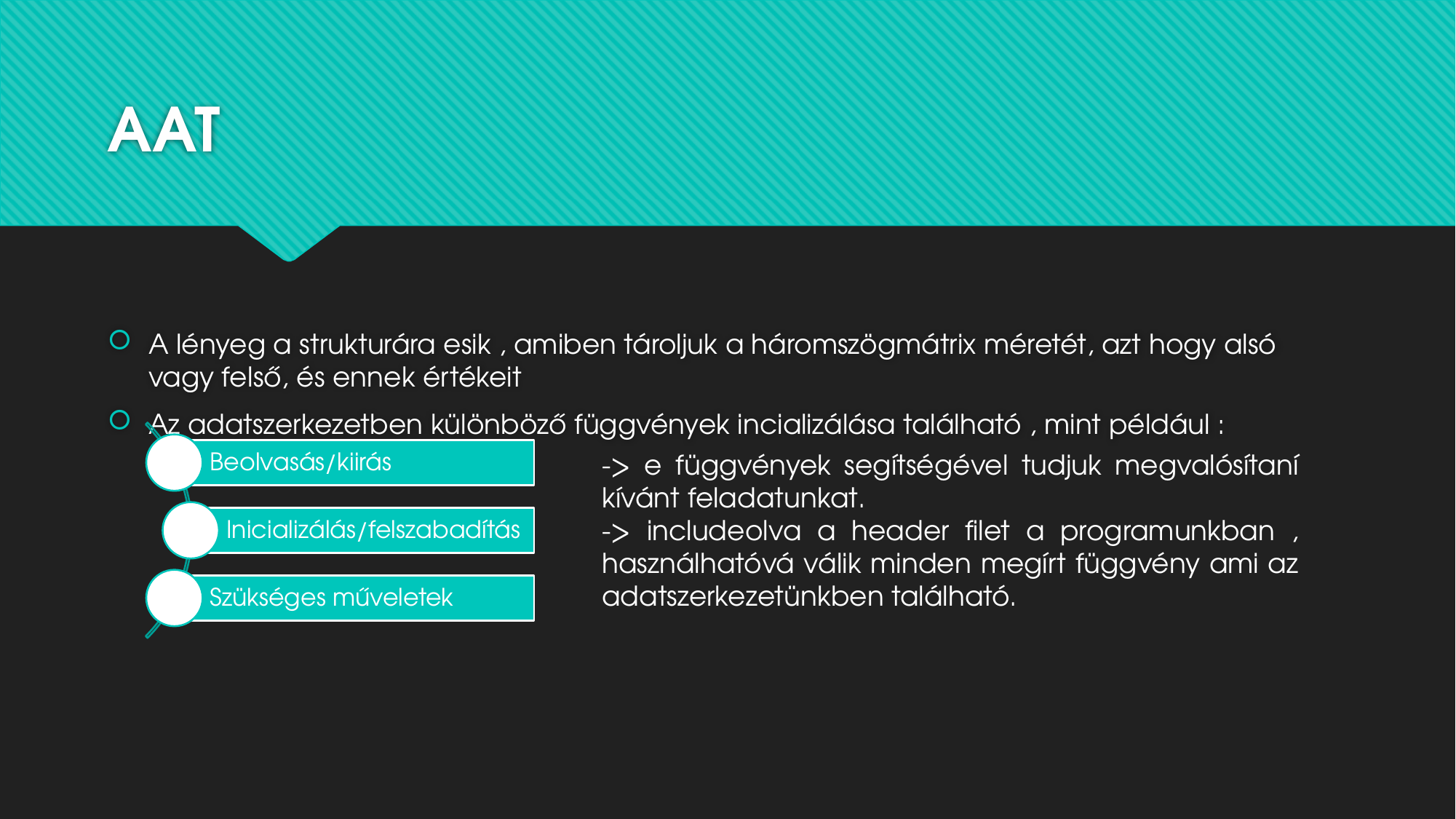

# AAT

A lényeg a strukturára esik , amiben tároljuk a háromszögmátrix méretét, azt hogy alsó vagy felső, és ennek értékeit
Az adatszerkezetben különböző függvények incializálása található , mint például :

Beolvasás/kiirás
Inicializálás/felszabadítás
Szükséges műveletek
-> e függvények segítségével tudjuk megvalósítaní kívánt feladatunkat.
-> includeolva a header filet a programunkban , használhatóvá válik minden megírt függvény ami az adatszerkezetünkben található.